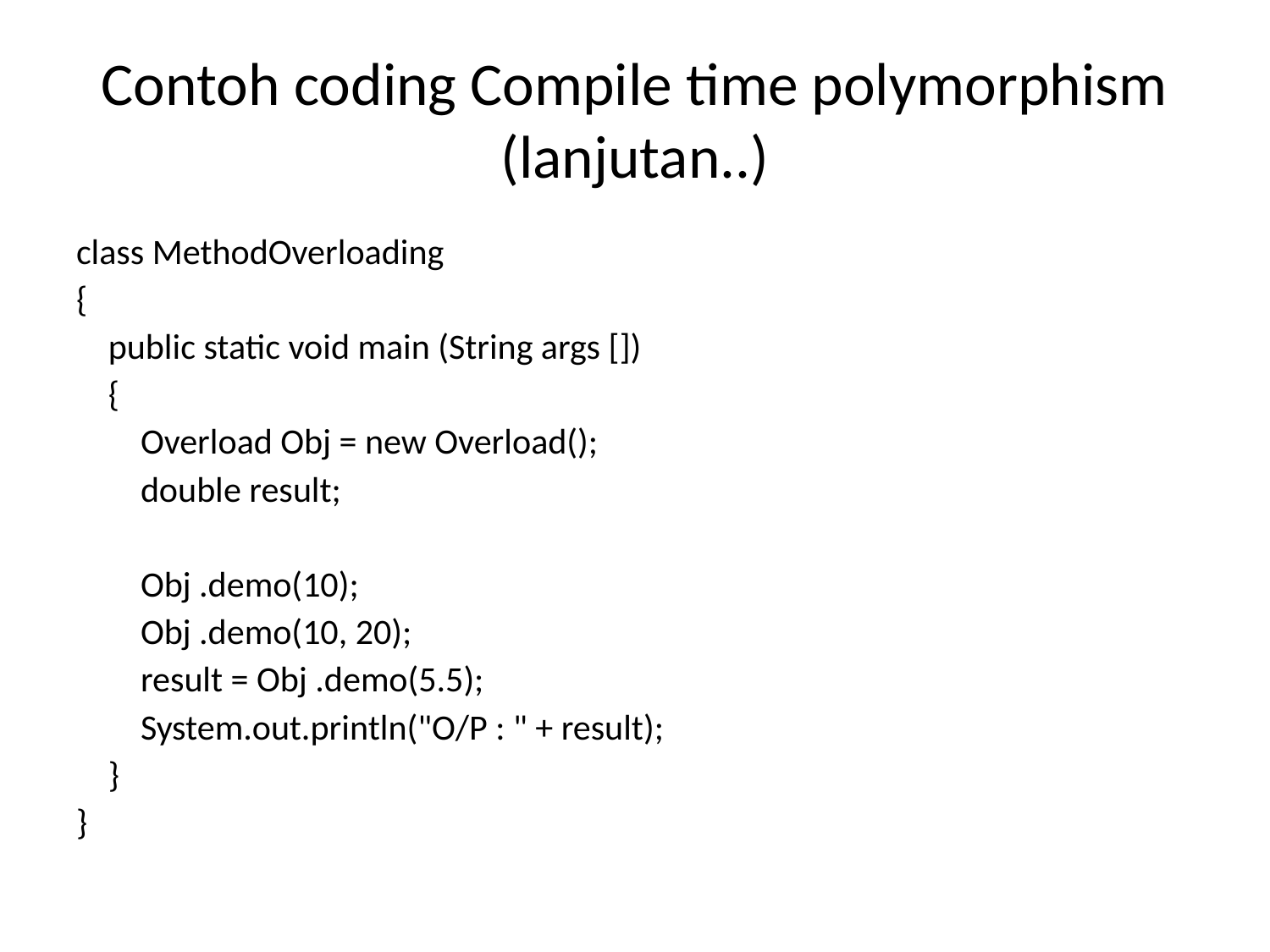

# Contoh coding Compile time polymorphism (lanjutan..)
class MethodOverloading
{
    public static void main (String args [])
    {
        Overload Obj = new Overload();
        double result;

        Obj .demo(10);
        Obj .demo(10, 20);
        result = Obj .demo(5.5);
        System.out.println("O/P : " + result);
    }
}